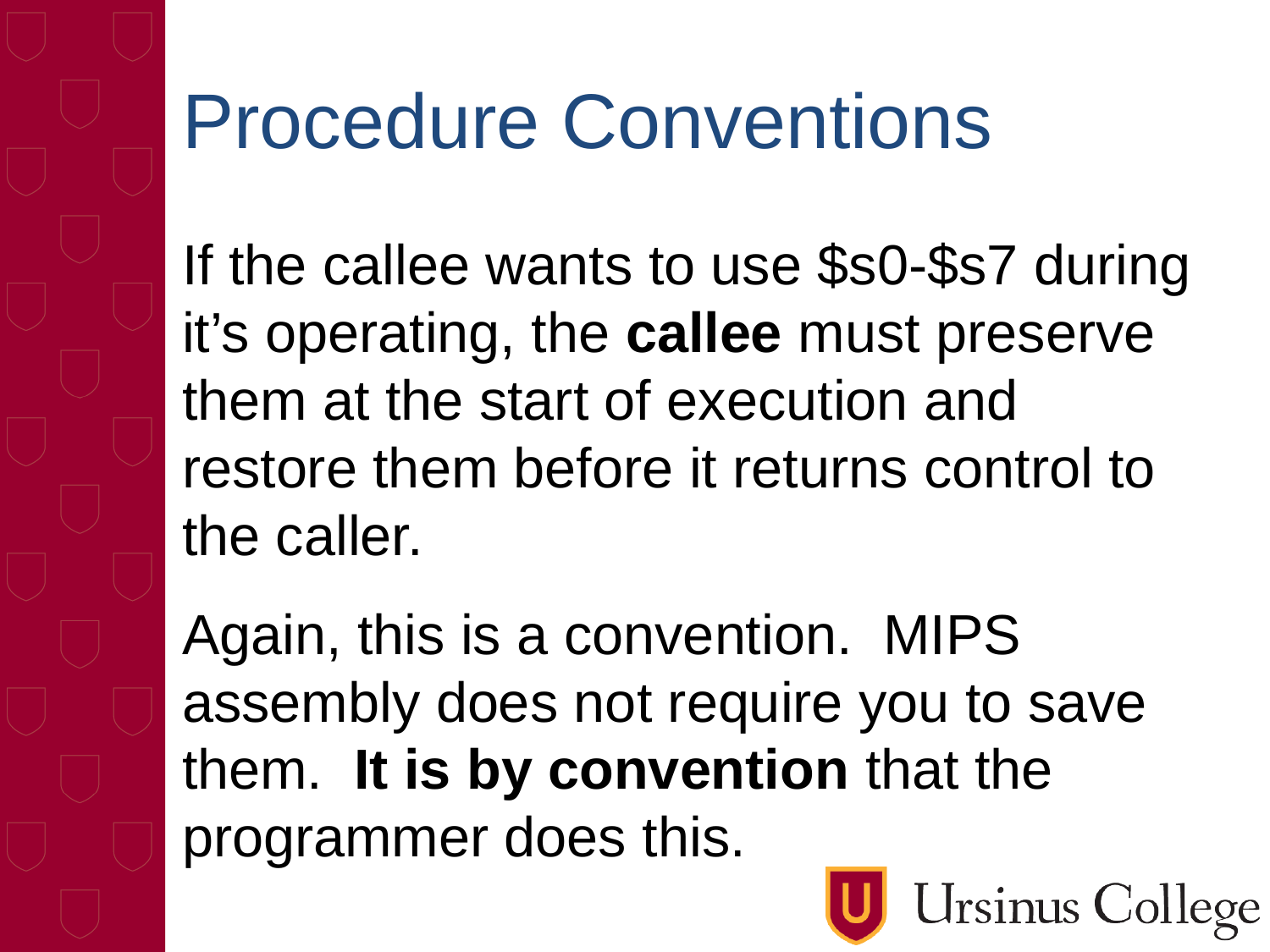

# Procedure Conventions
If the callee wants to use $s0-$s7 during it’s operating, the callee must preserve them at the start of execution and restore them before it returns control to the caller.

Again, this is a convention.  MIPS assembly does not require you to save them.  It is by convention that the programmer does this.